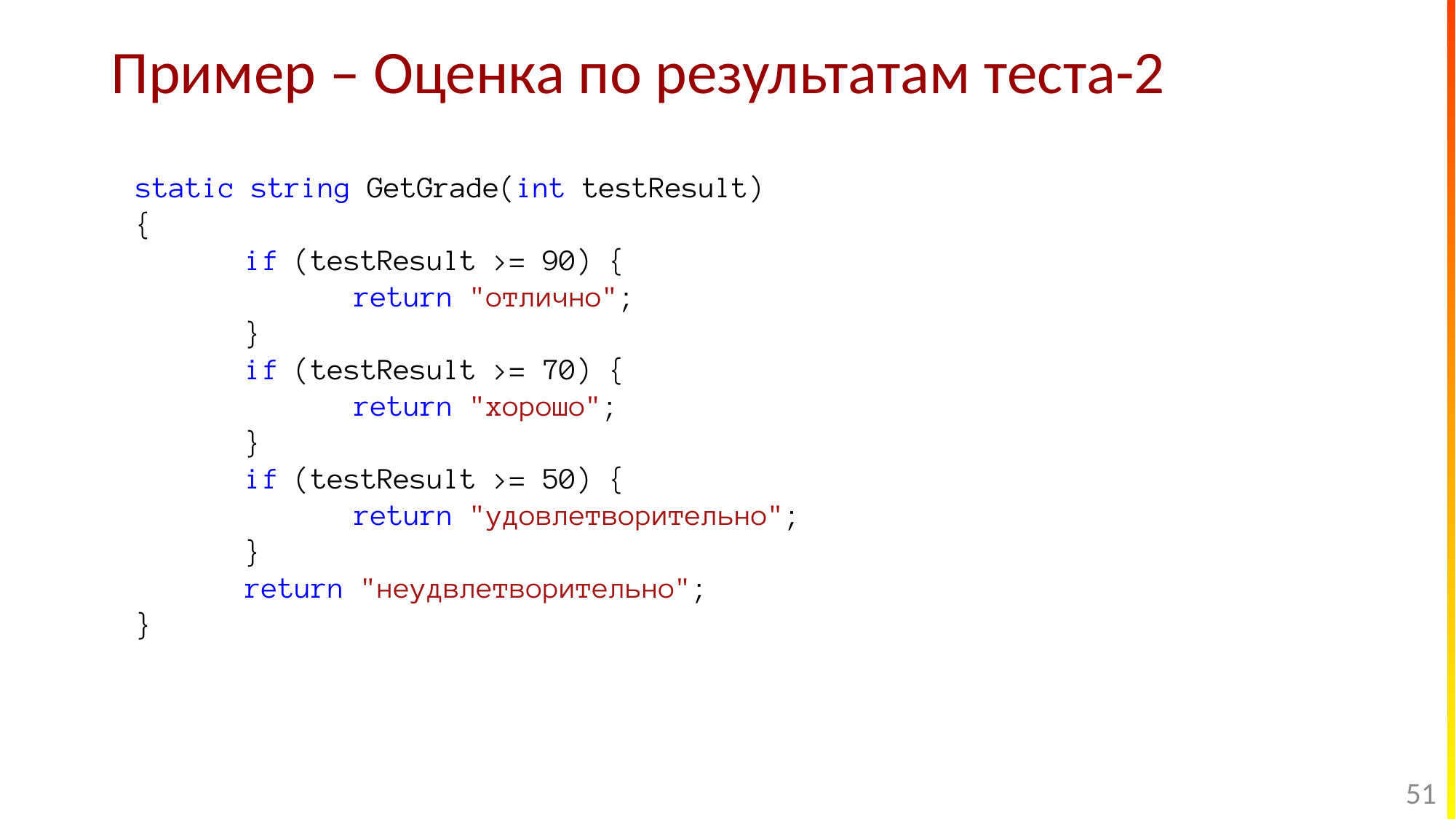

# Пример – Оценка по результатам теста-2
static string GetGrade(int testResult)
{
	if (testResult >= 90) {
		return "отлично";
	}
	if (testResult >= 70) {
		return "хорошо";
	}
	if (testResult >= 50) {
		return "удовлетворительно";
	}
	return "неудвлетворительно";
}
51